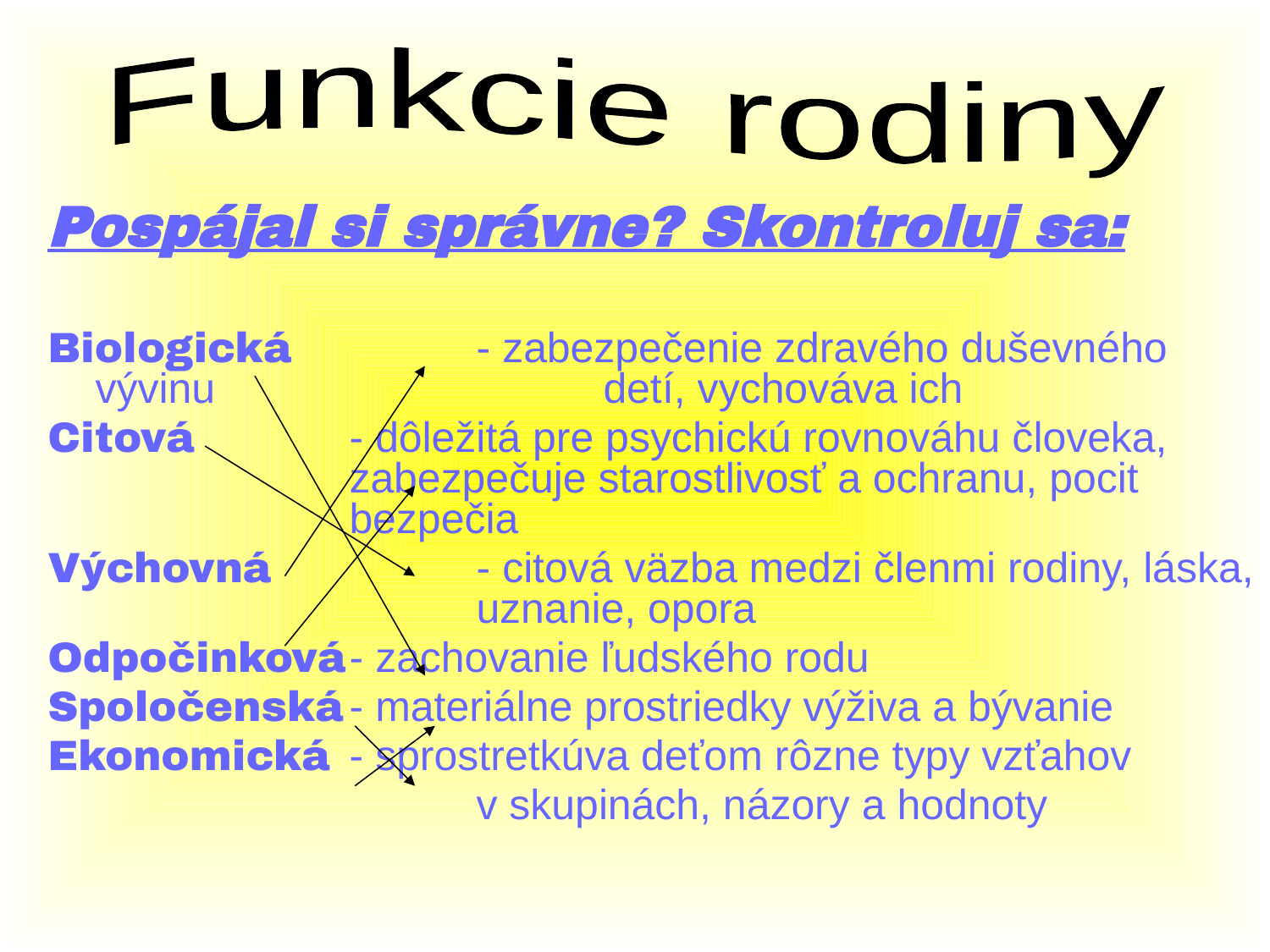

Funkcie rodiny
Pospájal si správne? Skontroluj sa:

Biologická		- zabezpečenie zdravého duševného vývinu 			detí, vychováva ich
Citová		- dôležitá pre psychickú rovnováhu človeka, 			zabezpečuje starostlivosť a ochranu, pocit 			bezpečia
Výchovná		- citová väzba medzi členmi rodiny, láska, 			uznanie, opora
Odpočinková	- zachovanie ľudského rodu
Spoločenská	- materiálne prostriedky výživa a bývanie
Ekonomická	- sprostretkúva deťom rôzne typy vzťahov
				v skupinách, názory a hodnoty